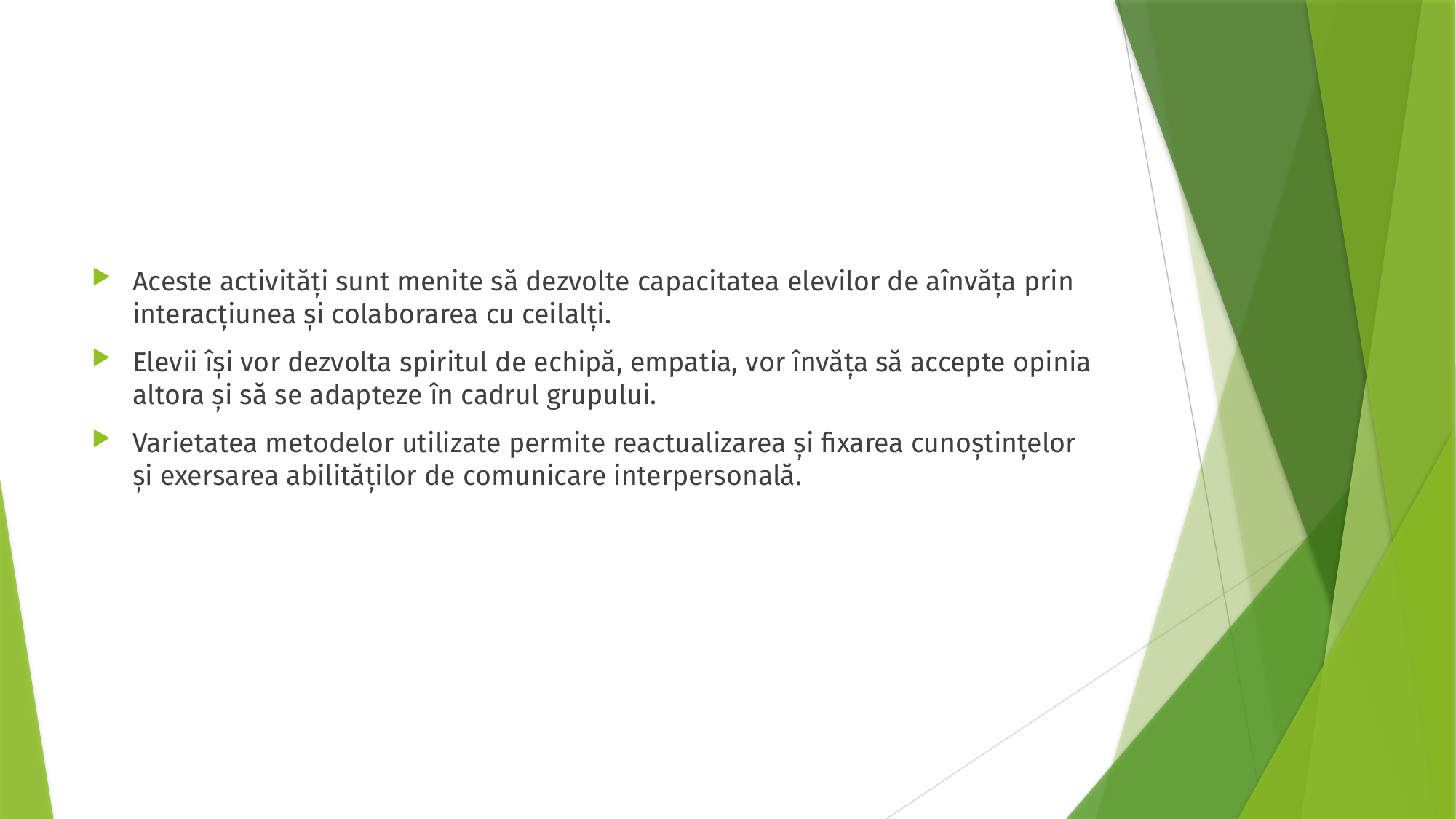

Aceste activități sunt menite să dezvolte capacitatea elevilor de aînvăța prin interacțiunea și colaborarea cu ceilalți.
Elevii își vor dezvolta spiritul de echipă, empatia, vor învăța să accepte opinia altora și să se adapteze în cadrul grupului.
Varietatea metodelor utilizate permite reactualizarea și fixarea cunoștințelor și exersarea abilităților de comunicare interpersonală.